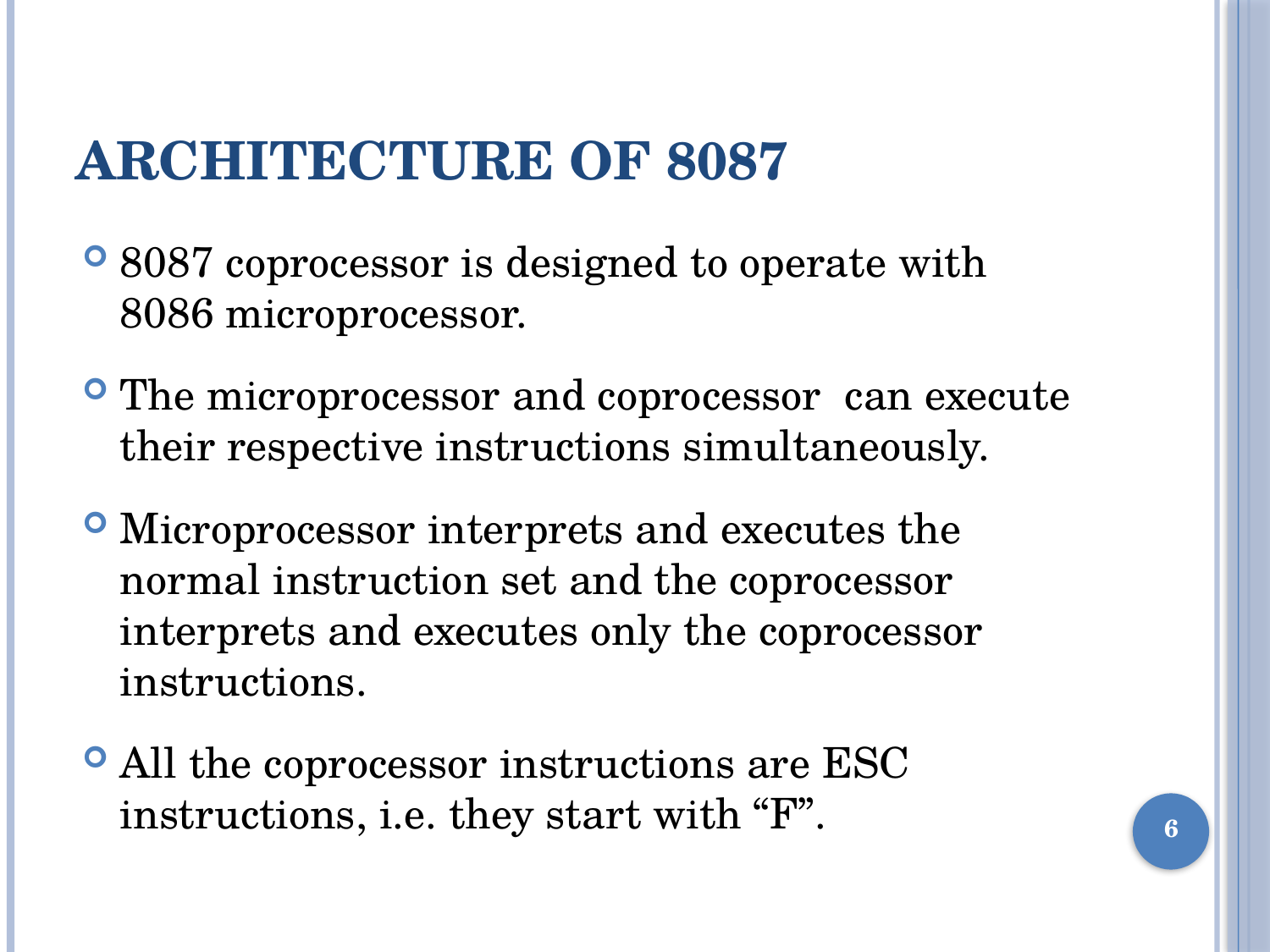

# Architecture of 8087
8087 coprocessor is designed to operate with 8086 microprocessor.
The microprocessor and coprocessor  can execute their respective instructions simultaneously.
Microprocessor interprets and executes the normal instruction set and the coprocessor interprets and executes only the coprocessor instructions.
All the coprocessor instructions are ESC instructions, i.e. they start with “F”.
6